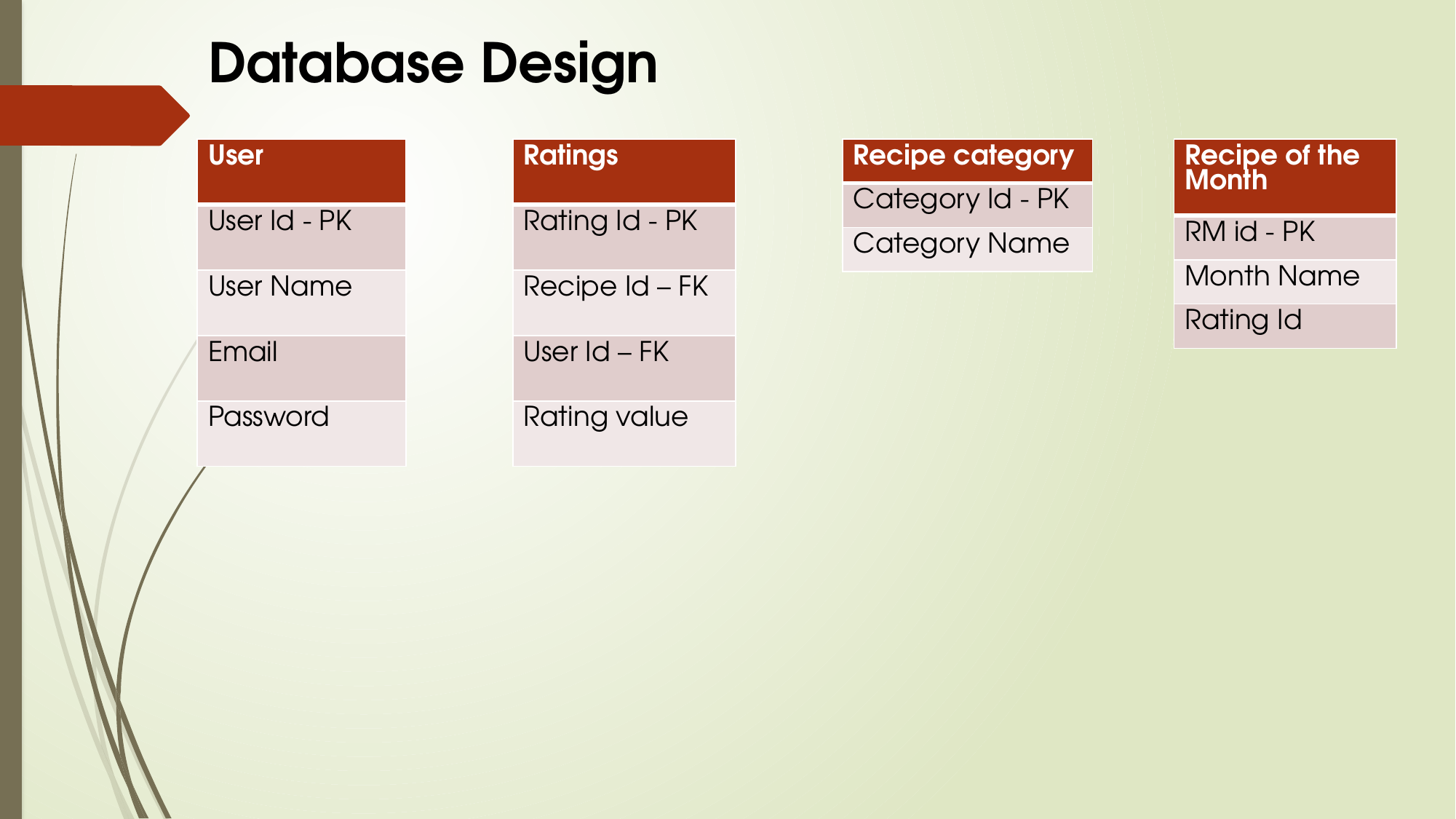

Database Design
| Ratings |
| --- |
| Rating Id - PK |
| Recipe Id – FK |
| User Id – FK |
| Rating value |
| Recipe category |
| --- |
| Category Id - PK |
| Category Name |
| Recipe of the Month |
| --- |
| RM id - PK |
| Month Name |
| Rating Id |
| User |
| --- |
| User Id - PK |
| User Name |
| Email |
| Password |